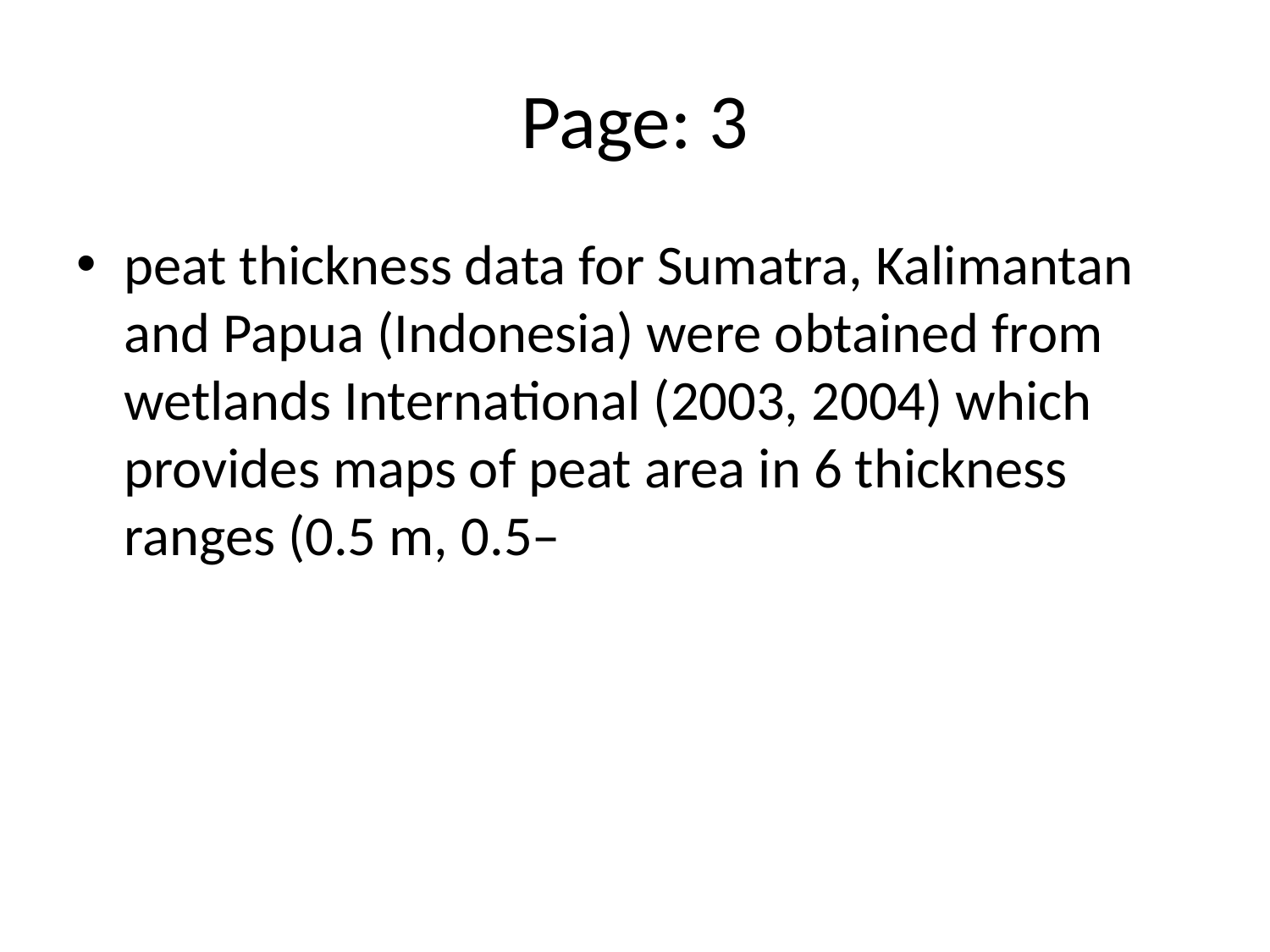

# Page: 3
peat thickness data for Sumatra, Kalimantan and Papua (Indonesia) were obtained from wetlands International (2003, 2004) which provides maps of peat area in 6 thickness ranges (0.5 m, 0.5–